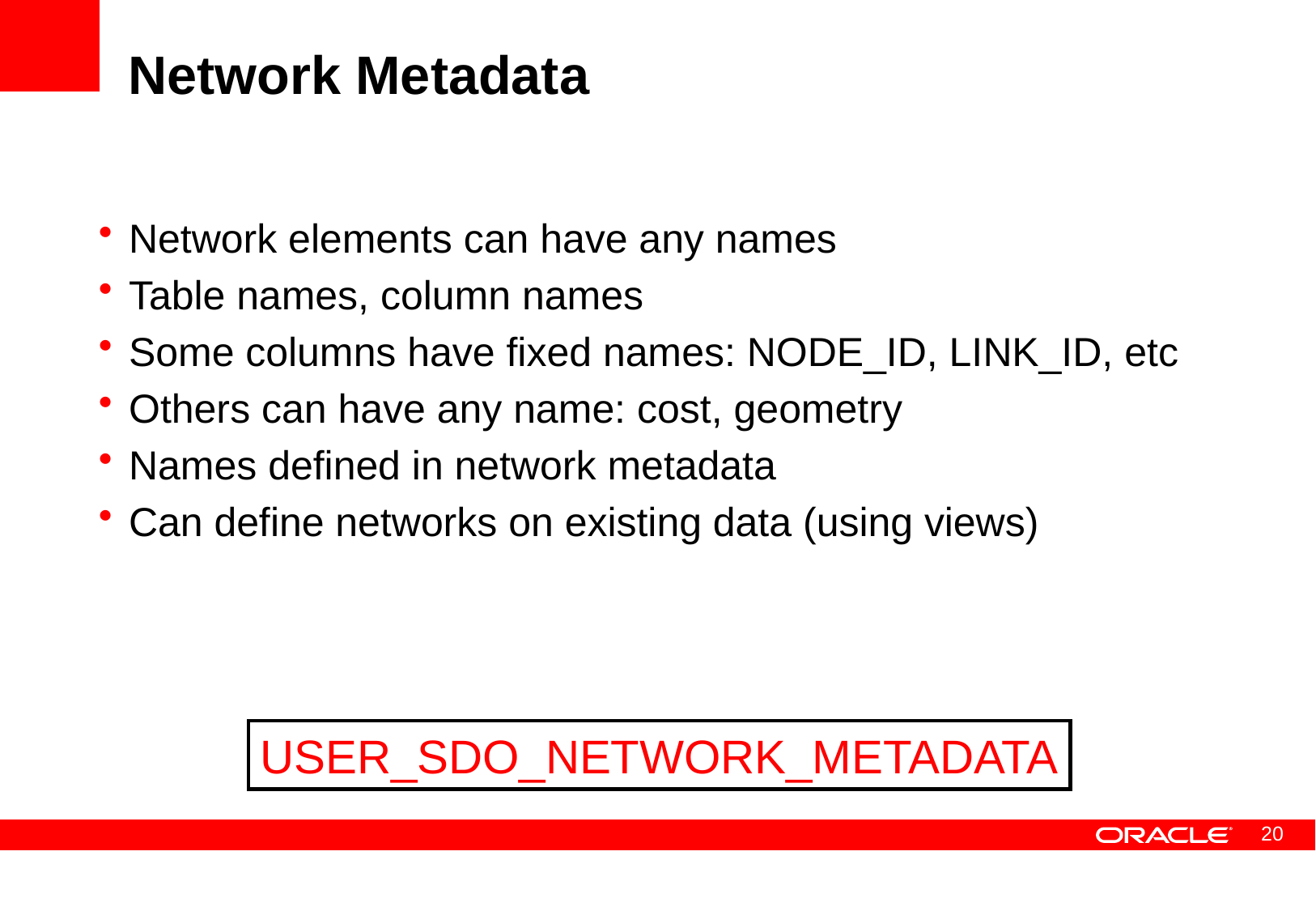

# Network Metadata
Network elements can have any names
Table names, column names
Some columns have fixed names: NODE_ID, LINK_ID, etc
Others can have any name: cost, geometry
Names defined in network metadata
Can define networks on existing data (using views)
USER_SDO_NETWORK_METADATA